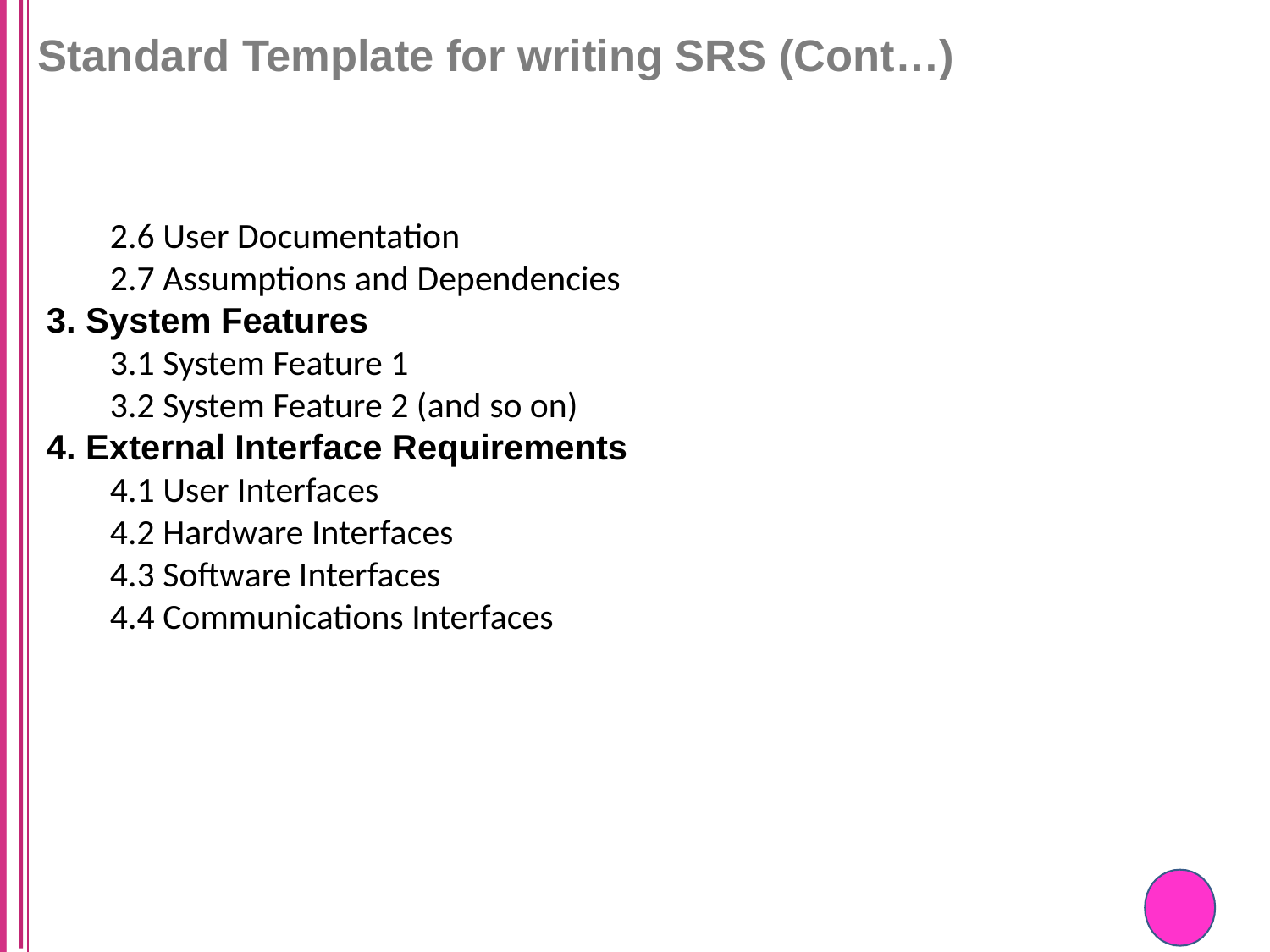

# Standard Template for writing SRS (Cont…)
2.6 User Documentation
2.7 Assumptions and Dependencies
3. System Features
3.1 System Feature 1
3.2 System Feature 2 (and so on)
4. External Interface Requirements
4.1 User Interfaces
4.2 Hardware Interfaces
4.3 Software Interfaces
4.4 Communications Interfaces